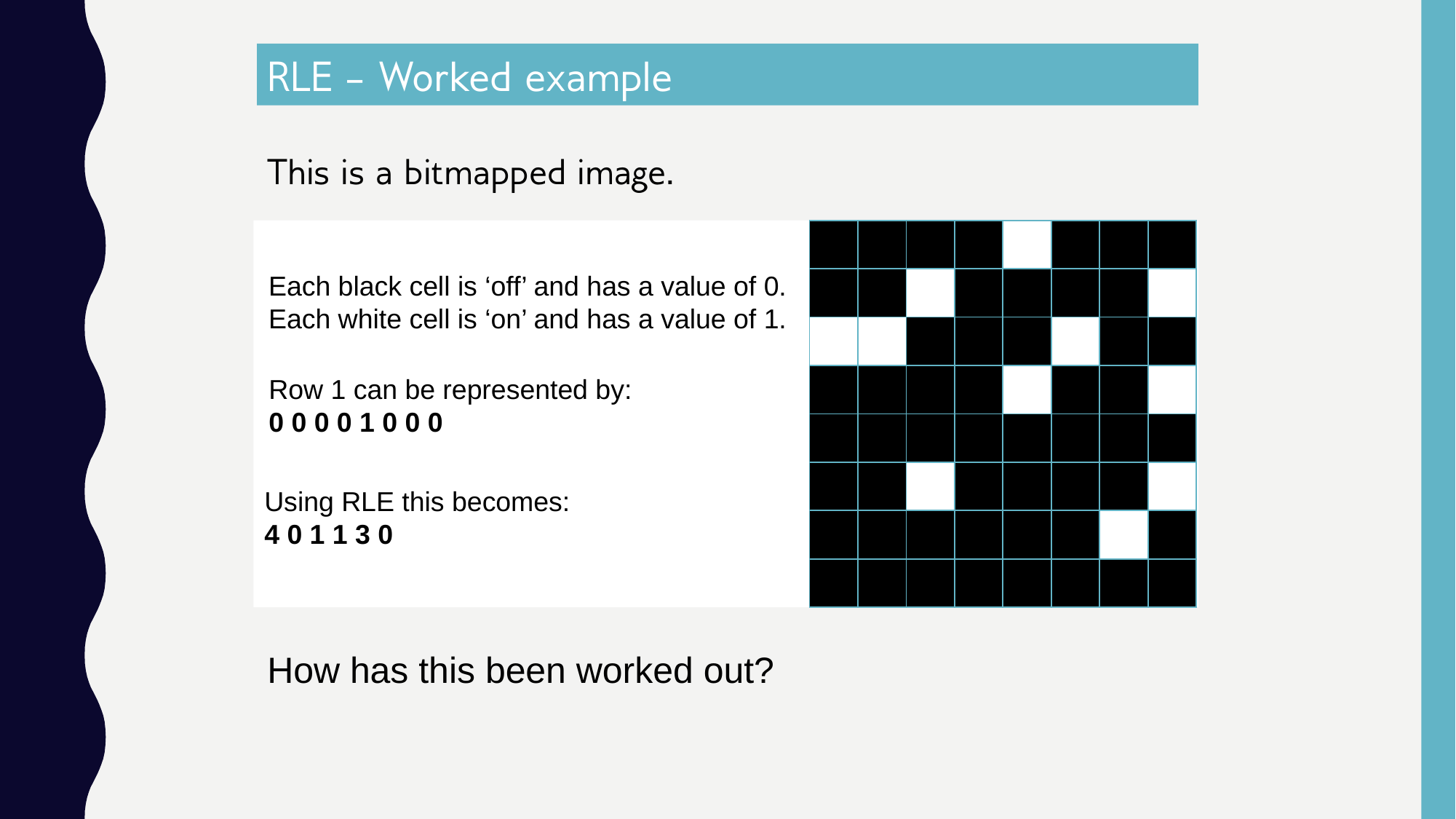

RLE – Worked example
This is a bitmapped image.
|  |  |  |  |  |  |  |  |
| --- | --- | --- | --- | --- | --- | --- | --- |
|  |  |  |  |  |  |  |  |
|  |  |  |  |  |  |  |  |
|  |  |  |  |  |  |  |  |
|  |  |  |  |  |  |  |  |
|  |  |  |  |  |  |  |  |
|  |  |  |  |  |  |  |  |
|  |  |  |  |  |  |  |  |

Each black cell is ‘off’ and has a value of 0.
Each white cell is ‘on’ and has a value of 1.
Row 1 can be represented by:
0 0 0 0 1 0 0 0
Using RLE this becomes:
4 0 1 1 3 0
How has this been worked out?